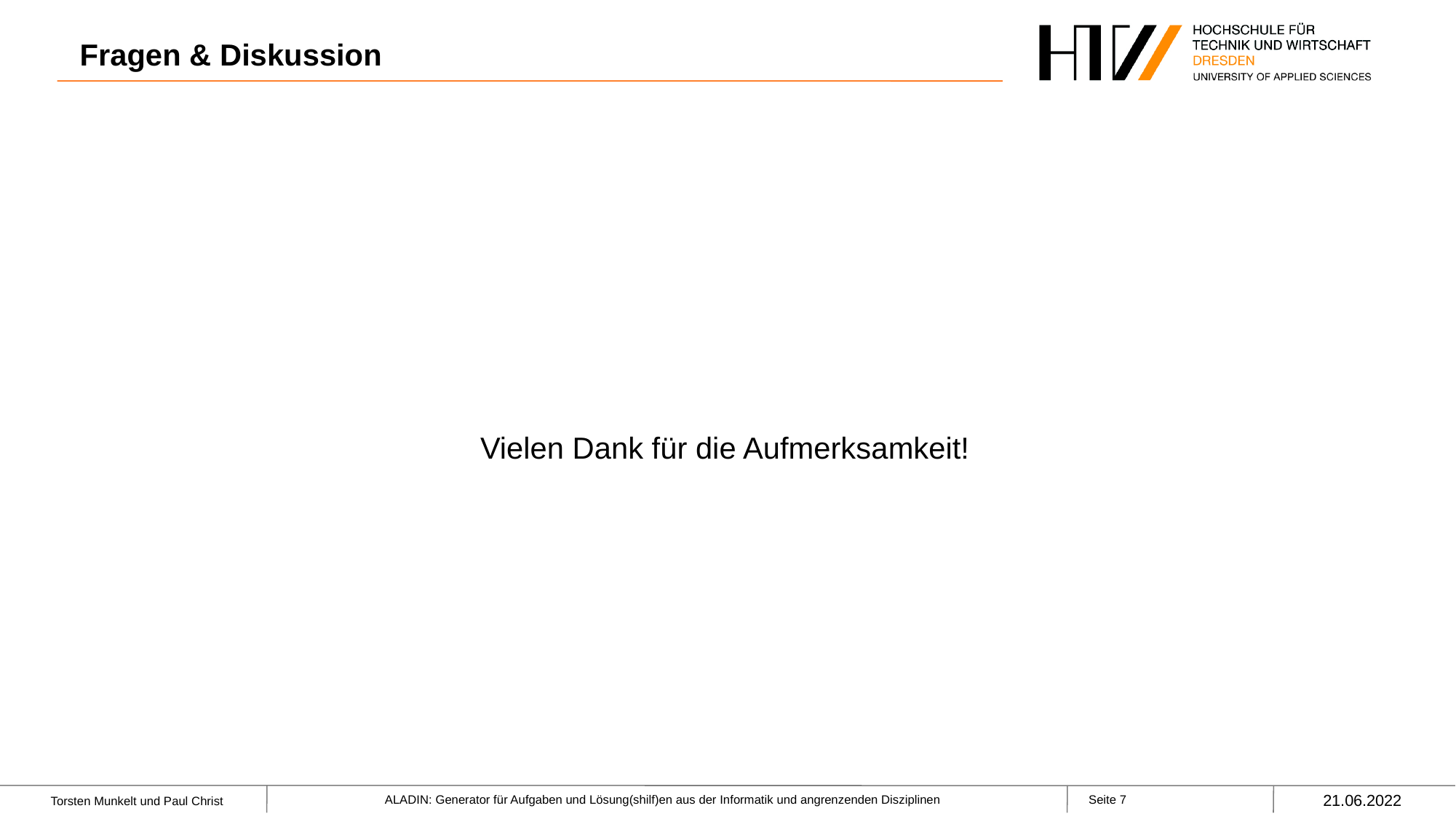

# Fragen & Diskussion

Vielen Dank für die Aufmerksamkeit!
21.06.2022